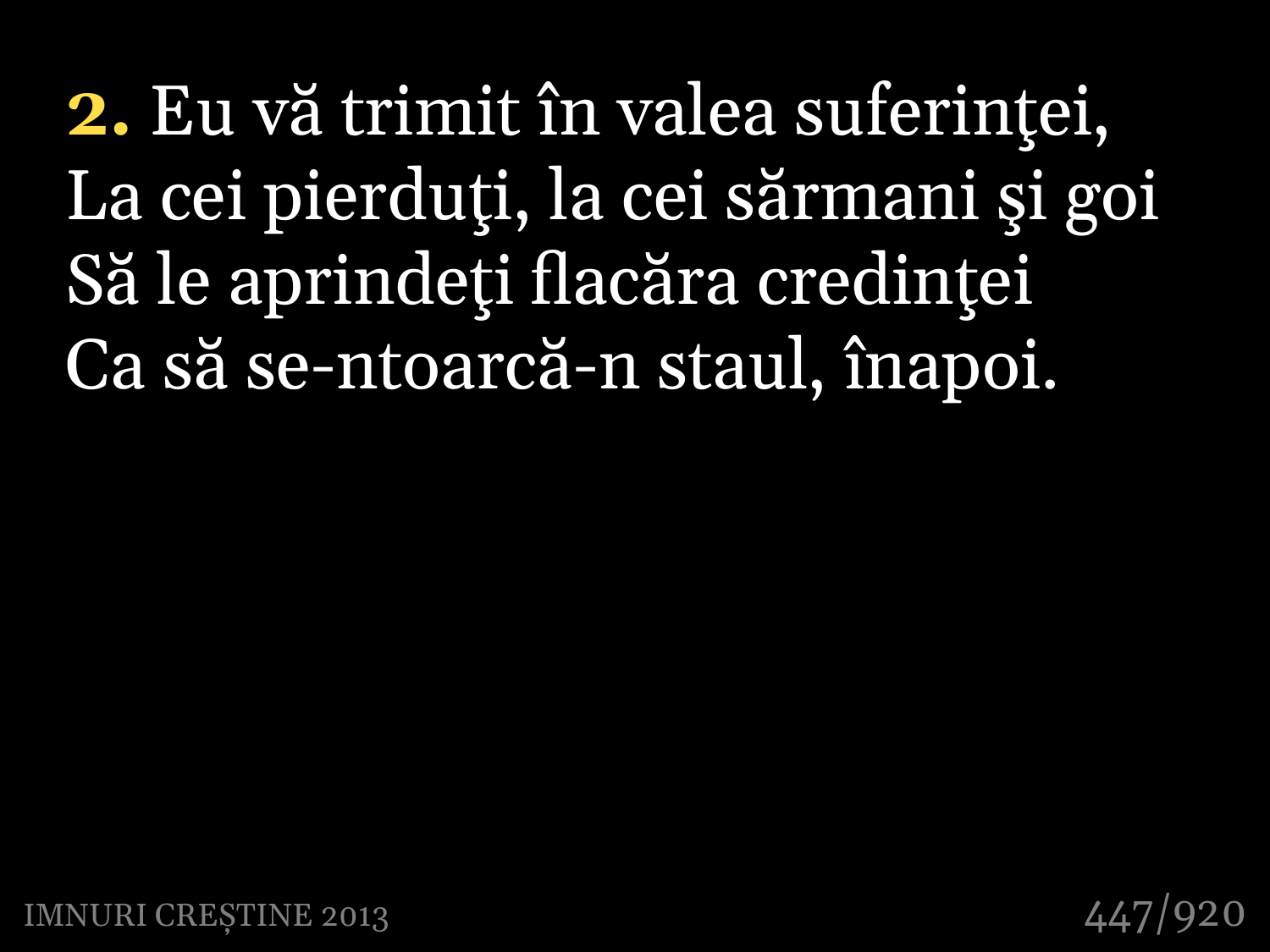

2. Eu vă trimit în valea suferinţei,
La cei pierduţi, la cei sărmani şi goi
Să le aprindeţi flacăra credinţei
Ca să se-ntoarcă-n staul, înapoi.
447/920
IMNURI CREȘTINE 2013